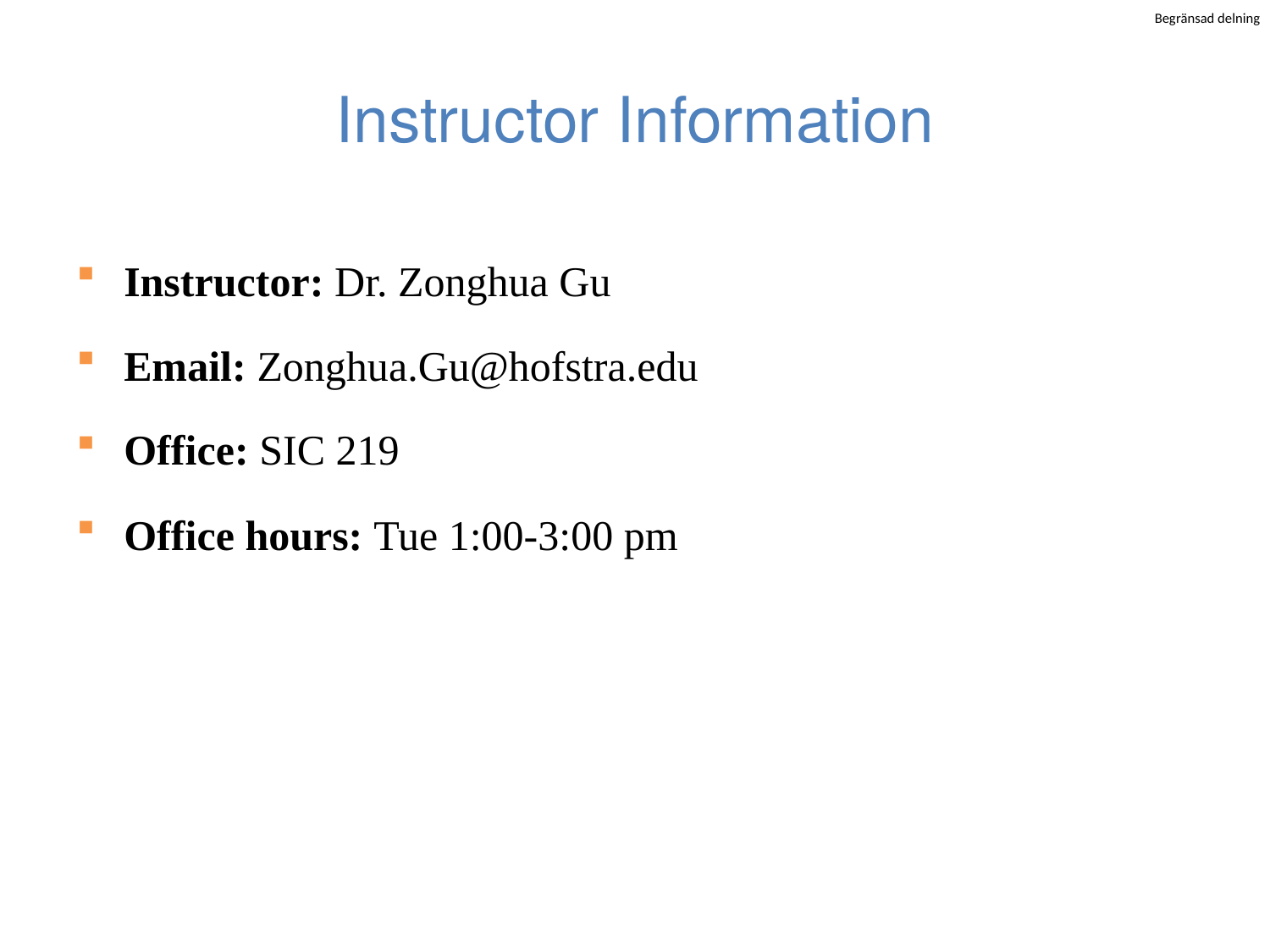

# Instructor Information
Instructor: Dr. Zonghua Gu
Email: Zonghua.Gu@hofstra.edu
Office: SIC 219
Office hours: Tue 1:00-3:00 pm